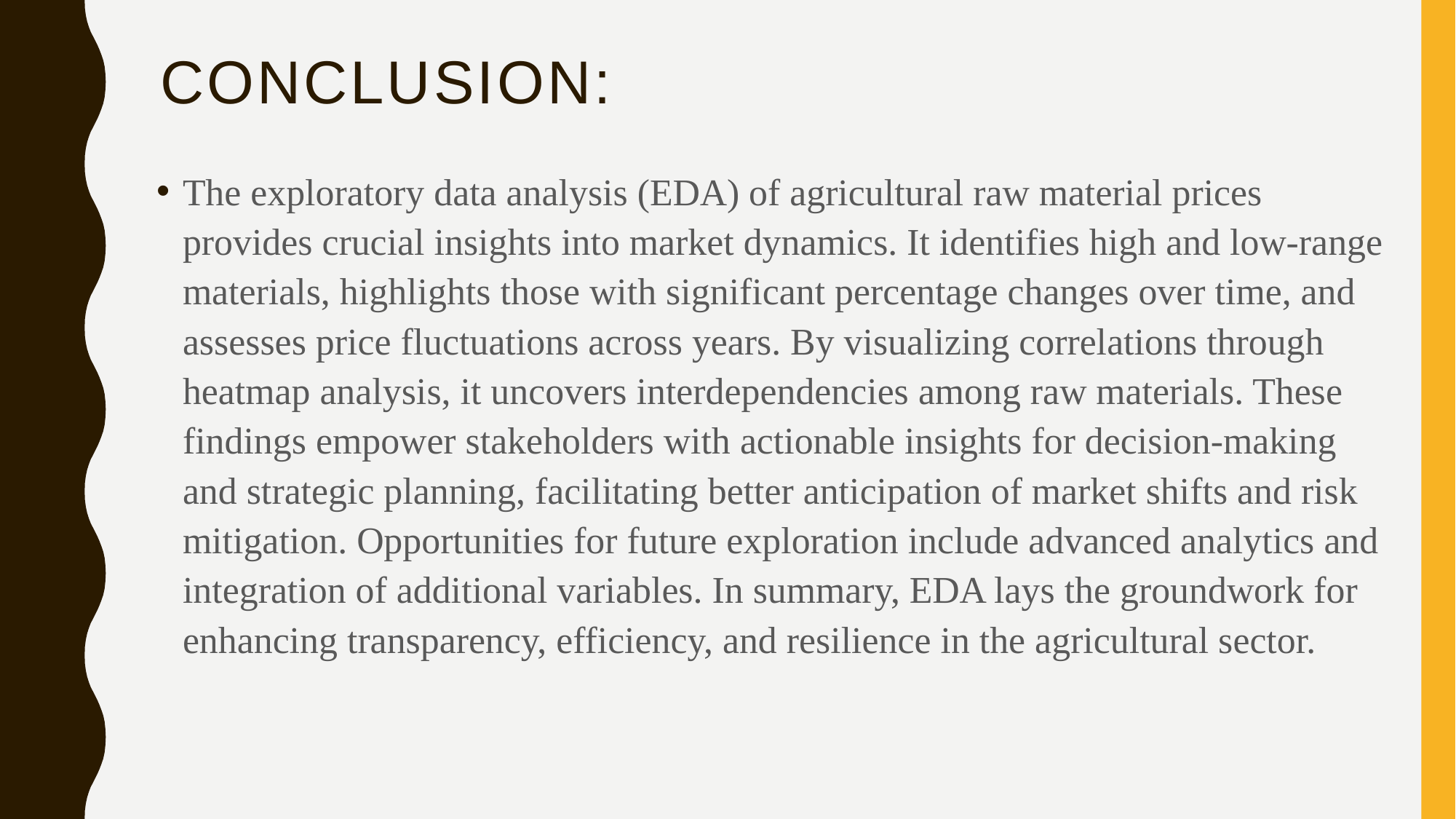

# CONCLUSION:
The exploratory data analysis (EDA) of agricultural raw material prices provides crucial insights into market dynamics. It identifies high and low-range materials, highlights those with significant percentage changes over time, and assesses price fluctuations across years. By visualizing correlations through heatmap analysis, it uncovers interdependencies among raw materials. These findings empower stakeholders with actionable insights for decision-making and strategic planning, facilitating better anticipation of market shifts and risk mitigation. Opportunities for future exploration include advanced analytics and integration of additional variables. In summary, EDA lays the groundwork for enhancing transparency, efficiency, and resilience in the agricultural sector.